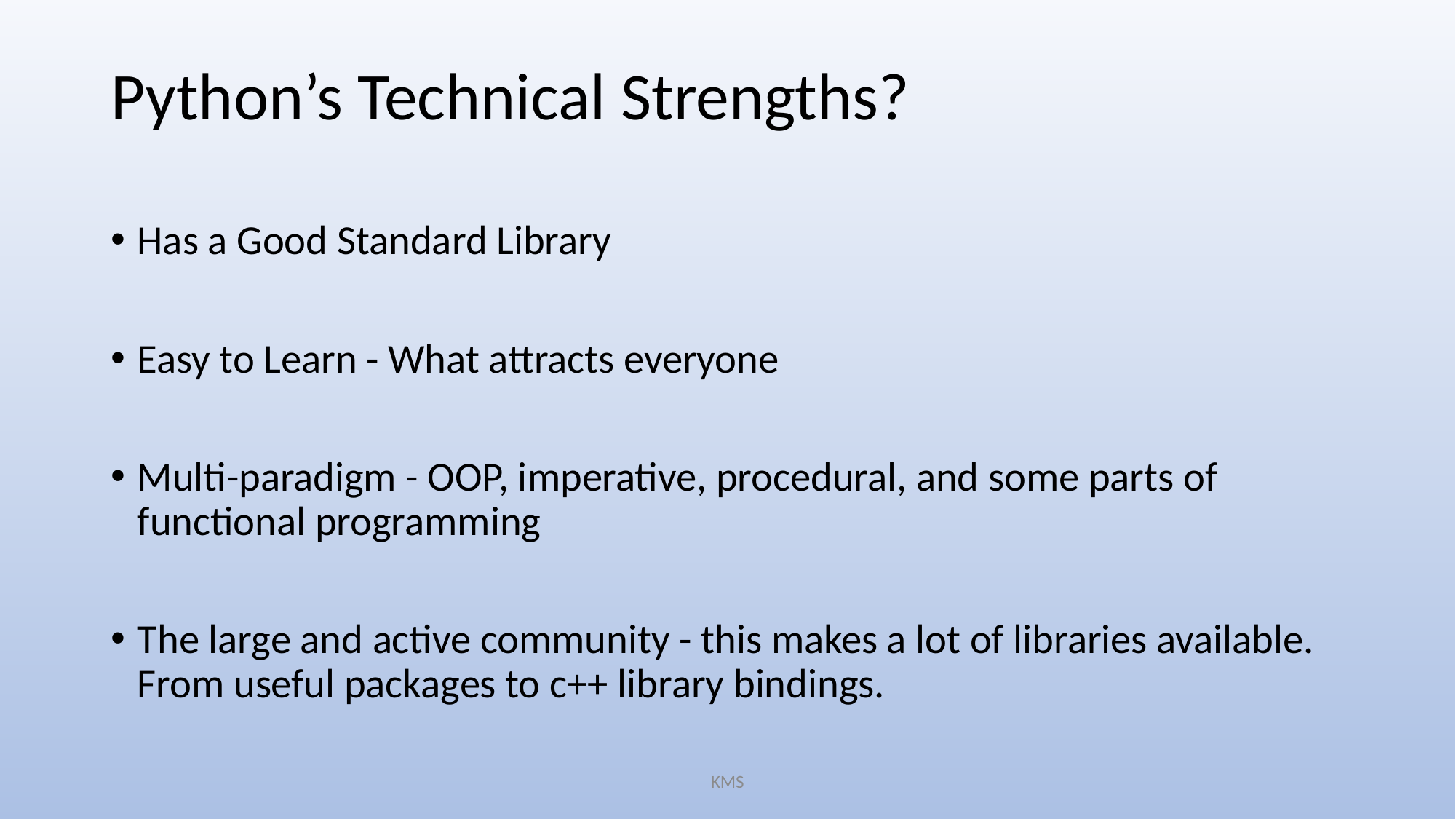

# Python’s Technical Strengths?

Has a Good Standard Library

Easy to Learn - What attracts everyone

Multi-paradigm - OOP, imperative, procedural, and some parts of functional programming

The large and active community - this makes a lot of libraries available. From useful packages to c++ library bindings.

KMS